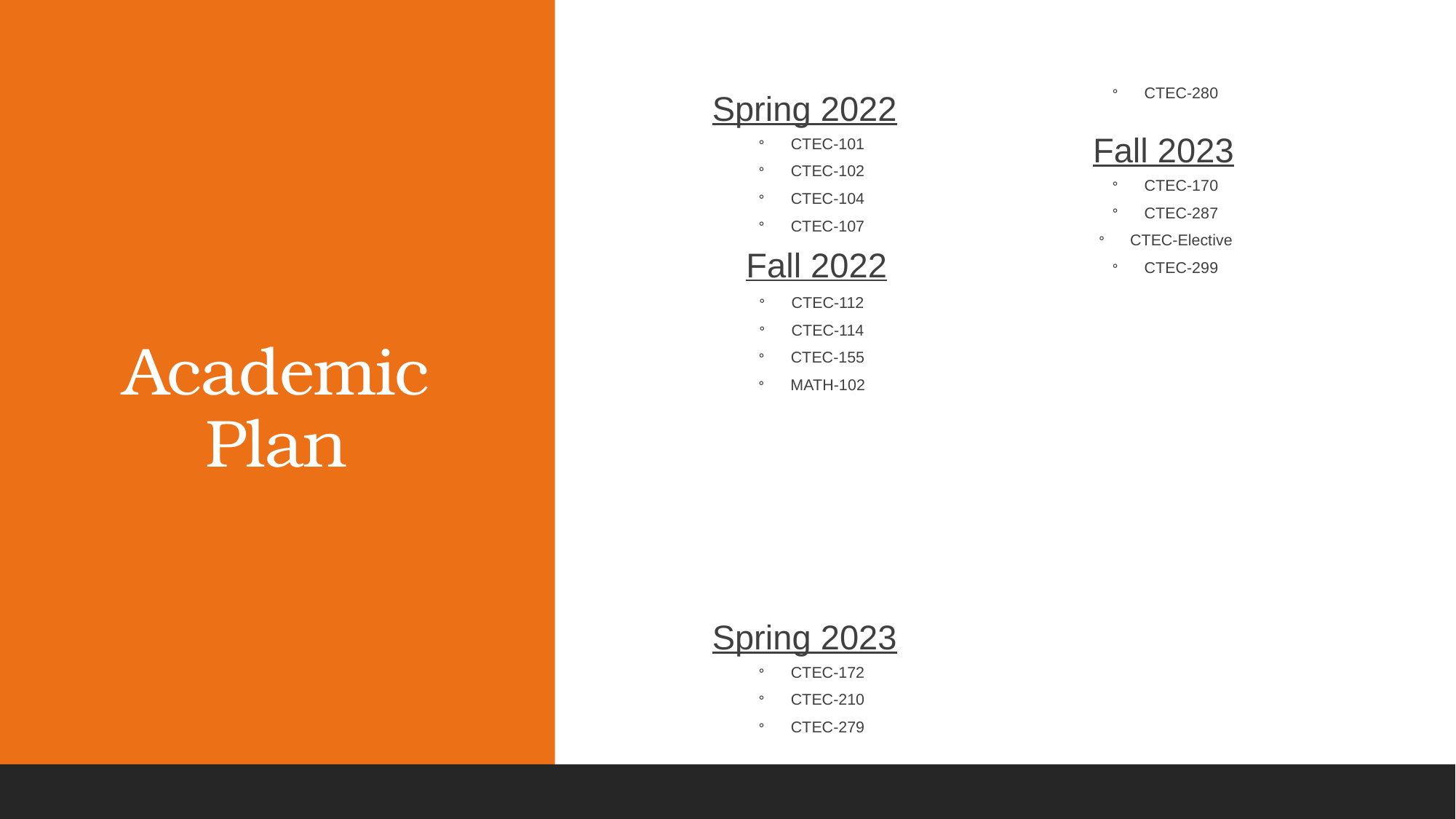

# Academic Plan
Spring 2022
CTEC-101
CTEC-102
CTEC-104
CTEC-107
Fall 2022
CTEC-112
CTEC-114
CTEC-155
MATH-102

Spring 2023
CTEC-172
CTEC-210
CTEC-279
CTEC-280
Fall 2023
CTEC-170
CTEC-287
CTEC-Elective
CTEC-299